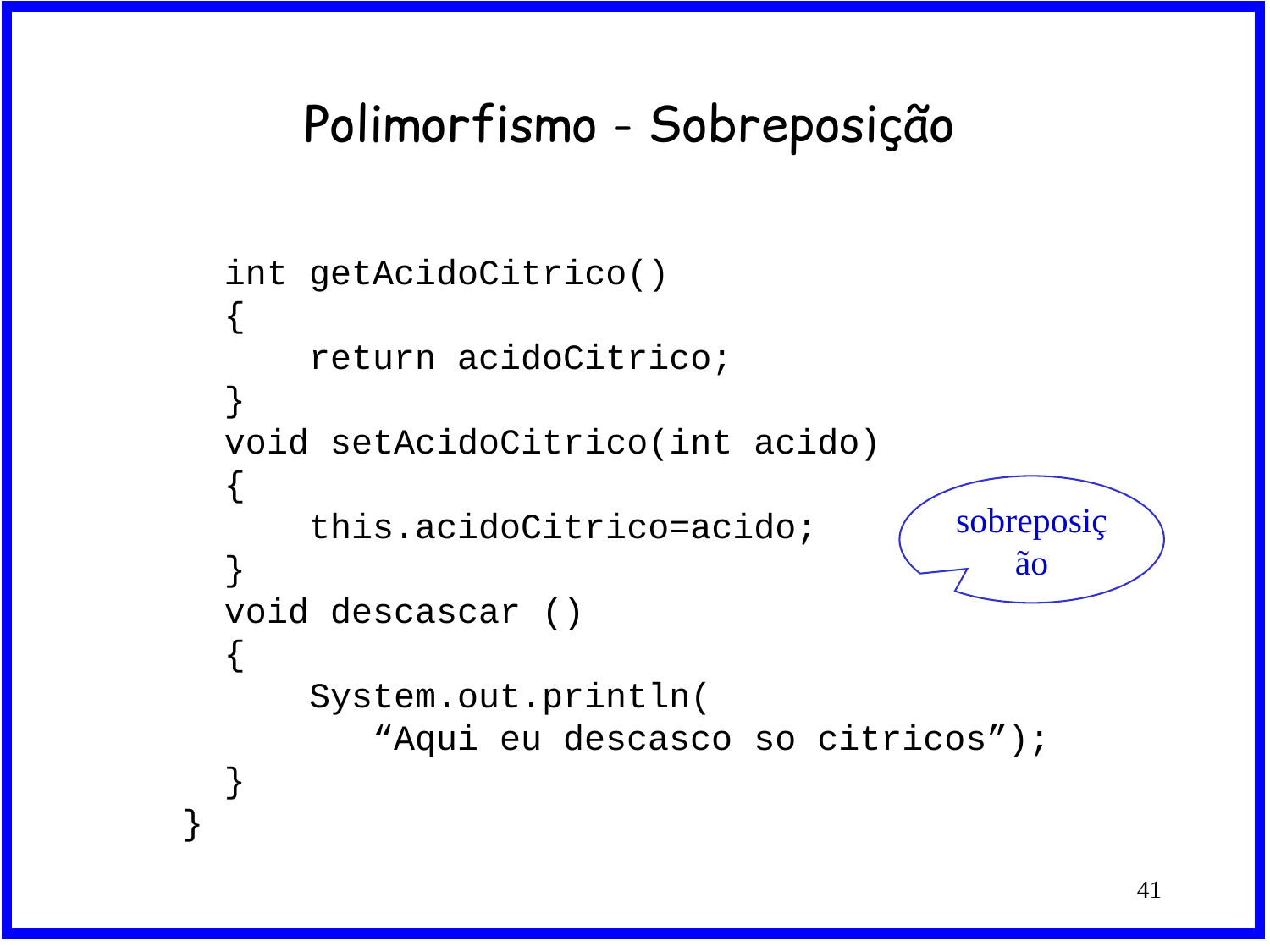

# Polimorfismo - Sobreposição
     int getAcidoCitrico()
     {
         return acidoCitrico;
     }
     void setAcidoCitrico(int acido)
     {
         this.acidoCitrico=acido;
     }
     void descascar ()
     {
         System.out.println(
		“Aqui eu descasco so citricos”);
     }
   }
sobreposição
41